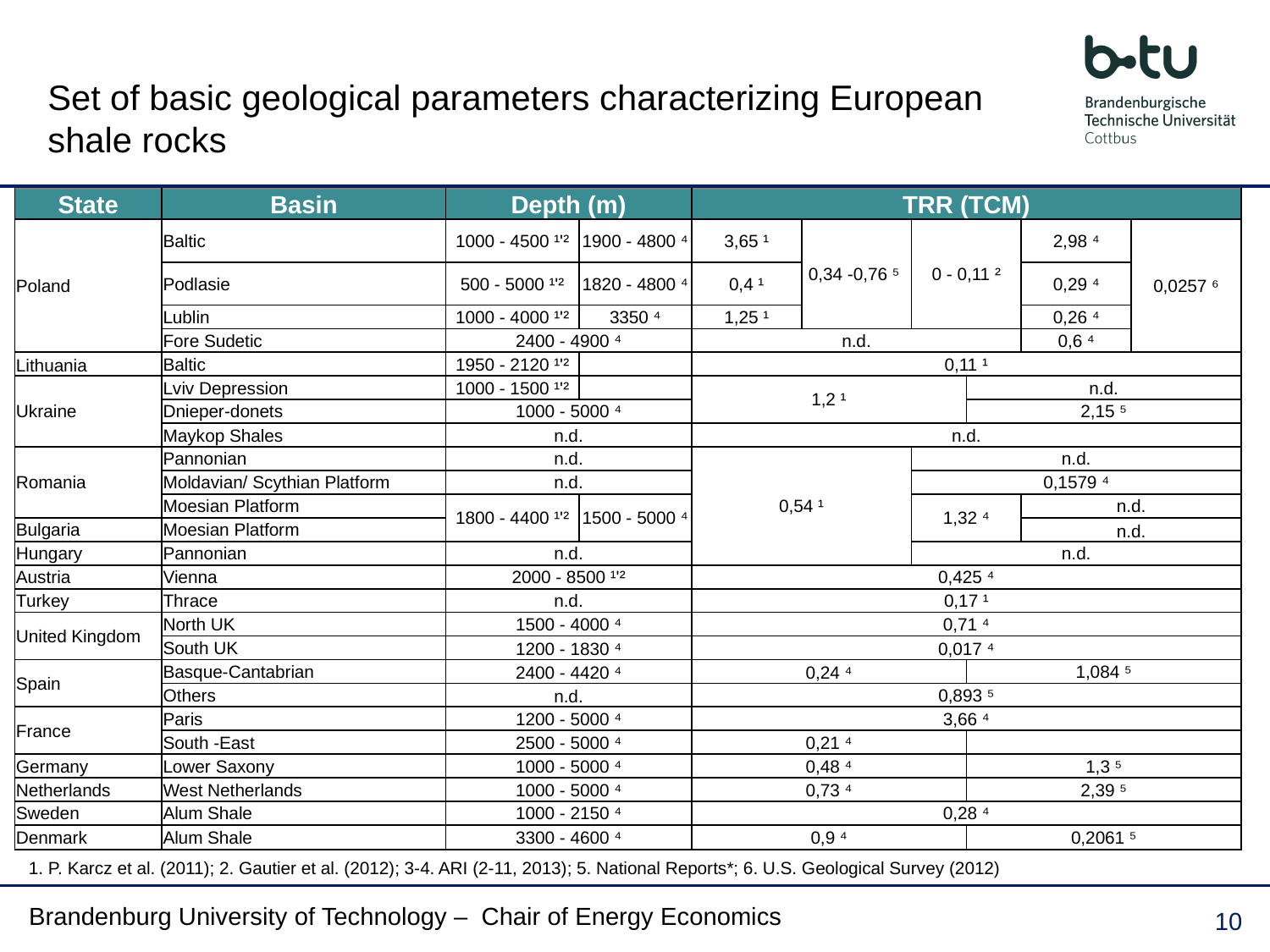

Set of basic geological parameters characterizing European shale rocks
| State | Basin | Depth (m) |  | TRR (TCM) |  |  |  |  |  |
| --- | --- | --- | --- | --- | --- | --- | --- | --- | --- |
| Poland | Baltic | 1000 - 4500 ¹'² | 1900 - 4800 ⁴ | 3,65 ¹ | 0,34 -0,76 ⁵ | 0 - 0,11 ² |  | 2,98 ⁴ | 0,0257 ⁶ |
|  | Podlasie | 500 - 5000 ¹'² | 1820 - 4800 ⁴ | 0,4 ¹ |  |  |  | 0,29 ⁴ |  |
|  | Lublin | 1000 - 4000 ¹'² | 3350 ⁴ | 1,25 ¹ |  |  |  | 0,26 ⁴ |  |
|  | Fore Sudetic | 2400 - 4900 ⁴ |  | n.d. |  |  |  | 0,6 ⁴ |  |
| Lithuania | Baltic | 1950 - 2120 ¹'² |  | 0,11 ¹ |  |  |  |  |  |
| Ukraine | Lviv Depression | 1000 - 1500 ¹'² |  | 1,2 ¹ |  |  | n.d. |  |  |
|  | Dnieper-donets | 1000 - 5000 ⁴ |  |  |  |  | 2,15 ⁵ |  |  |
|  | Maykop Shales | n.d. |  | n.d. |  |  |  |  |  |
| Romania | Pannonian | n.d. |  | 0,54 ¹ |  | n.d. |  |  |  |
|  | Moldavian/ Scythian Platform | n.d. |  |  |  | 0,1579 ⁴ |  |  |  |
|  | Moesian Platform | 1800 - 4400 ¹'² | 1500 - 5000 ⁴ |  |  | 1,32 ⁴ |  | n.d. |  |
| Bulgaria | Moesian Platform |  |  |  |  |  |  | n.d. |  |
| Hungary | Pannonian | n.d. |  |  |  | n.d. |  |  |  |
| Austria | Vienna | 2000 - 8500 ¹'² |  | 0,425 ⁴ |  |  |  |  |  |
| Turkey | Thrace | n.d. |  | 0,17 ¹ |  |  |  |  |  |
| United Kingdom | North UK | 1500 - 4000 ⁴ |  | 0,71 ⁴ |  |  |  |  |  |
|  | South UK | 1200 - 1830 ⁴ |  | 0,017 ⁴ |  |  |  |  |  |
| Spain | Basque-Cantabrian | 2400 - 4420 ⁴ |  | 0,24 ⁴ |  |  | 1,084 ⁵ |  |  |
|  | Others | n.d. |  | 0,893 ⁵ |  |  |  |  |  |
| France | Paris | 1200 - 5000 ⁴ |  | 3,66 ⁴ |  |  |  |  |  |
|  | South -East | 2500 - 5000 ⁴ |  | 0,21 ⁴ |  |  |  |  |  |
| Germany | Lower Saxony | 1000 - 5000 ⁴ |  | 0,48 ⁴ |  |  | 1,3 ⁵ |  |  |
| Netherlands | West Netherlands | 1000 - 5000 ⁴ |  | 0,73 ⁴ |  |  | 2,39 ⁵ |  |  |
| Sweden | Alum Shale | 1000 - 2150 ⁴ |  | 0,28 ⁴ |  |  |  |  |  |
| Denmark | Alum Shale | 3300 - 4600 ⁴ |  | 0,9 ⁴ |  |  | 0,2061 ⁵ |  |  |

1. P. Karcz et al. (2011); 2. Gautier et al. (2012); 3-4. ARI (2-11, 2013); 5. National Reports*; 6. U.S. Geological Survey (2012)
Brandenburg University of Technology –  Chair of Energy Economics
10